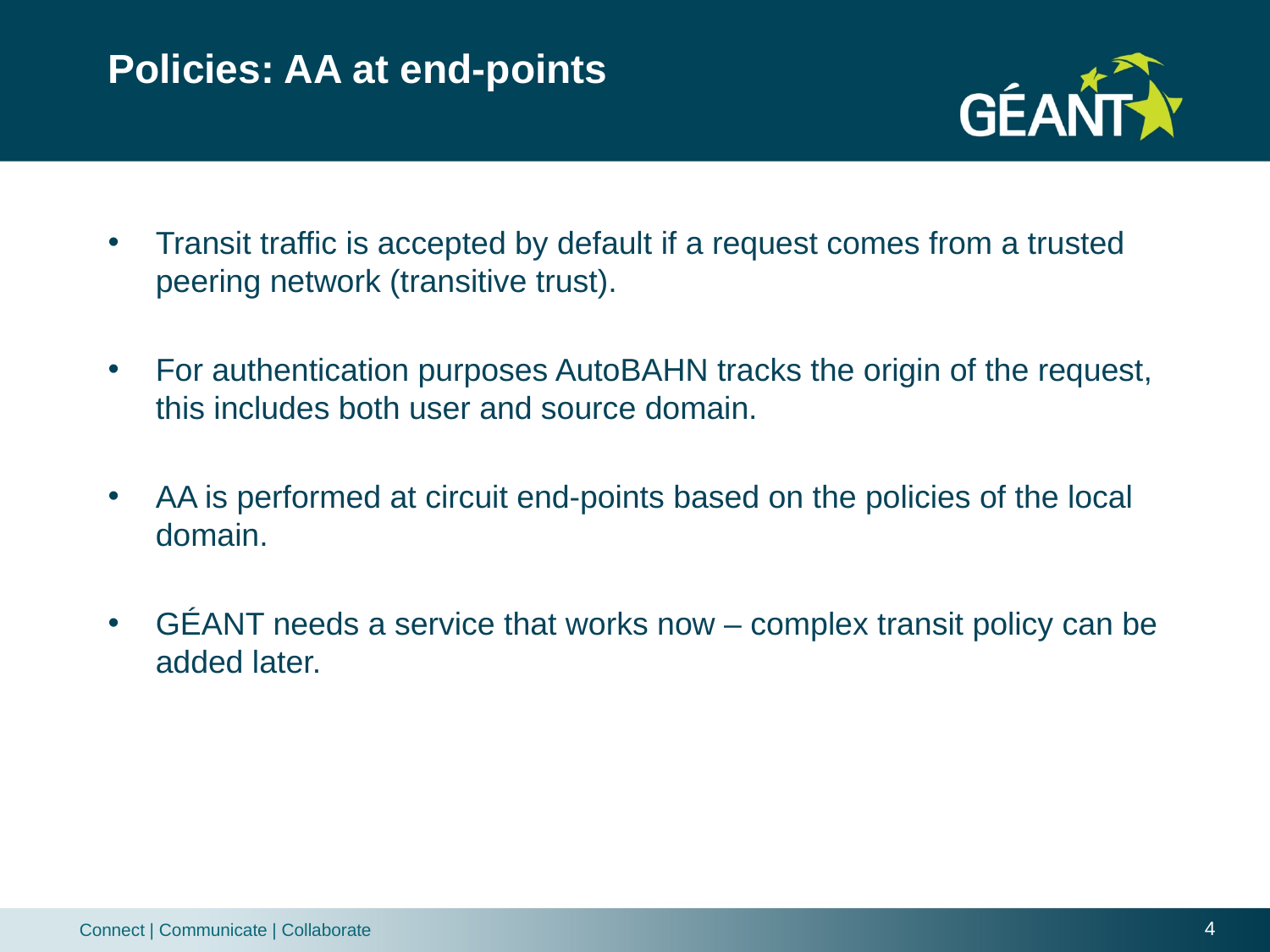

# Policies: AA at end-points
Transit traffic is accepted by default if a request comes from a trusted peering network (transitive trust).

For authentication purposes AutoBAHN tracks the origin of the request, this includes both user and source domain.

AA is performed at circuit end-points based on the policies of the local domain.

GÉANT needs a service that works now – complex transit policy can be added later.